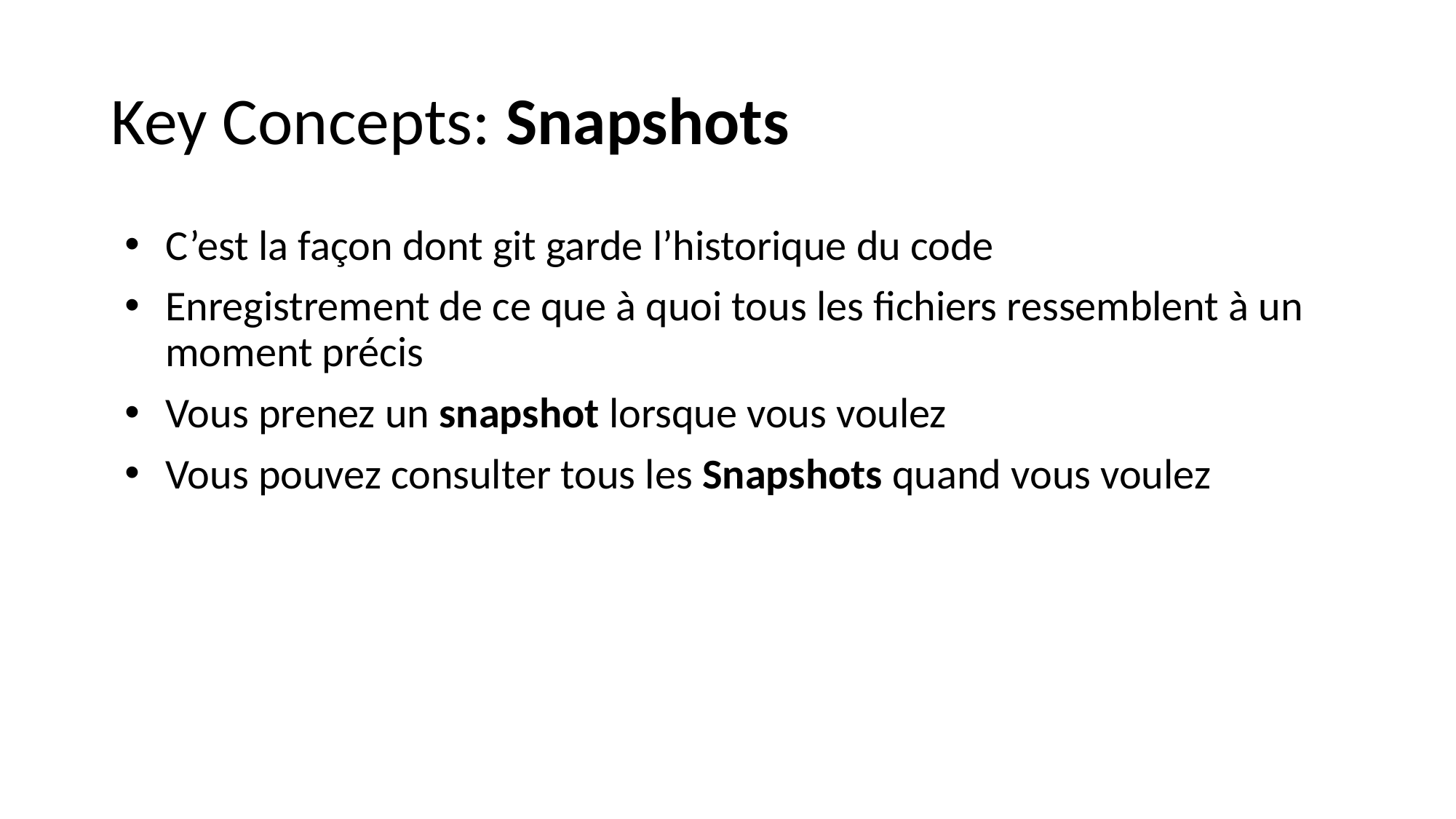

# Key Concepts: Snapshots
C’est la façon dont git garde l’historique du code
Enregistrement de ce que à quoi tous les fichiers ressemblent à un moment précis
Vous prenez un snapshot lorsque vous voulez
Vous pouvez consulter tous les Snapshots quand vous voulez